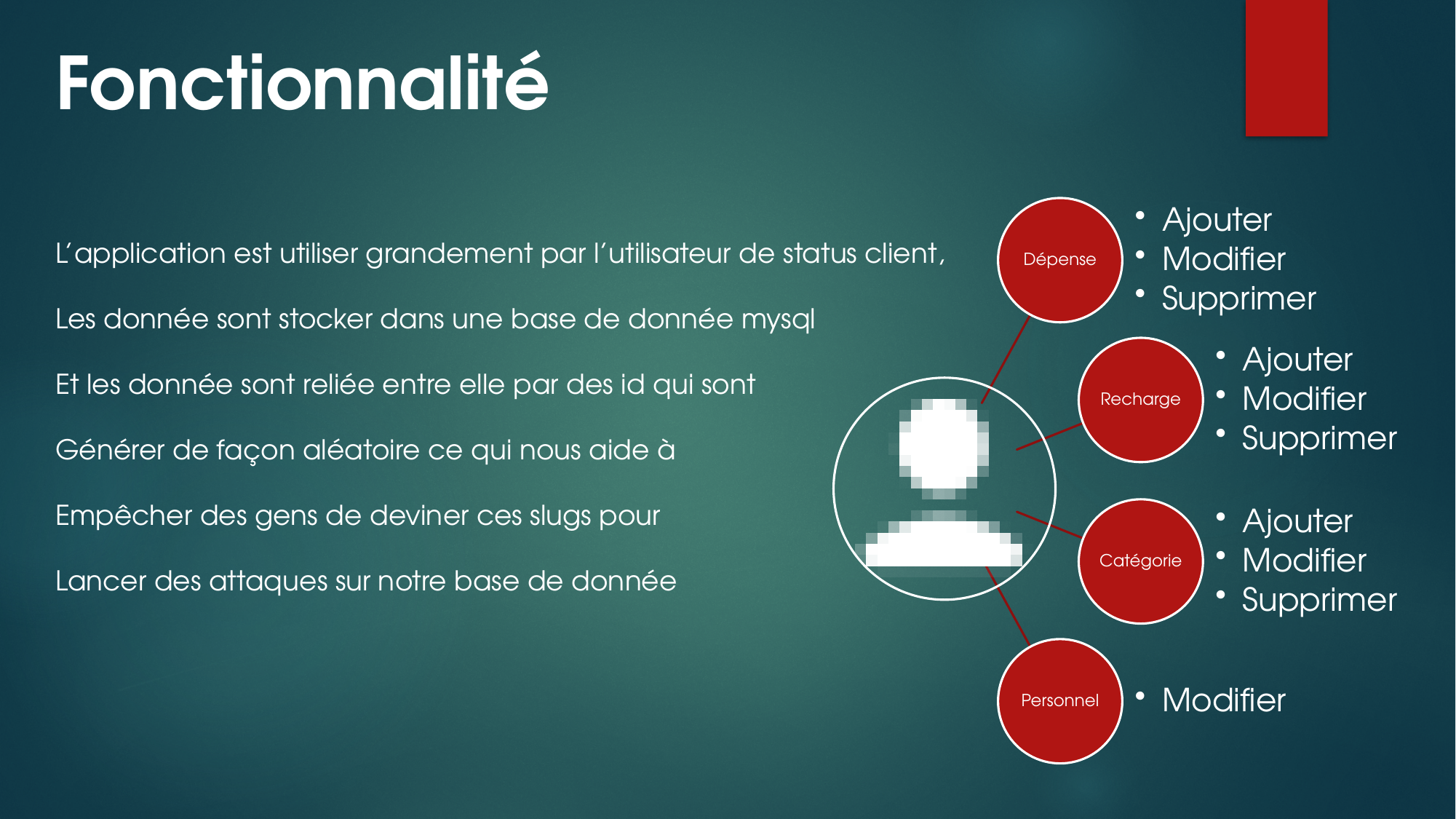

Fonctionnalité
L’application est utiliser grandement par l’utilisateur de status client,
Les donnée sont stocker dans une base de donnée mysql
Et les donnée sont reliée entre elle par des id qui sont
Générer de façon aléatoire ce qui nous aide à
Empêcher des gens de deviner ces slugs pour
Lancer des attaques sur notre base de donnée
Dépense
Ajouter
Modifier
Supprimer
Recharge
Ajouter
Modifier
Supprimer
Catégorie
Ajouter
Modifier
Supprimer
Personnel
Modifier